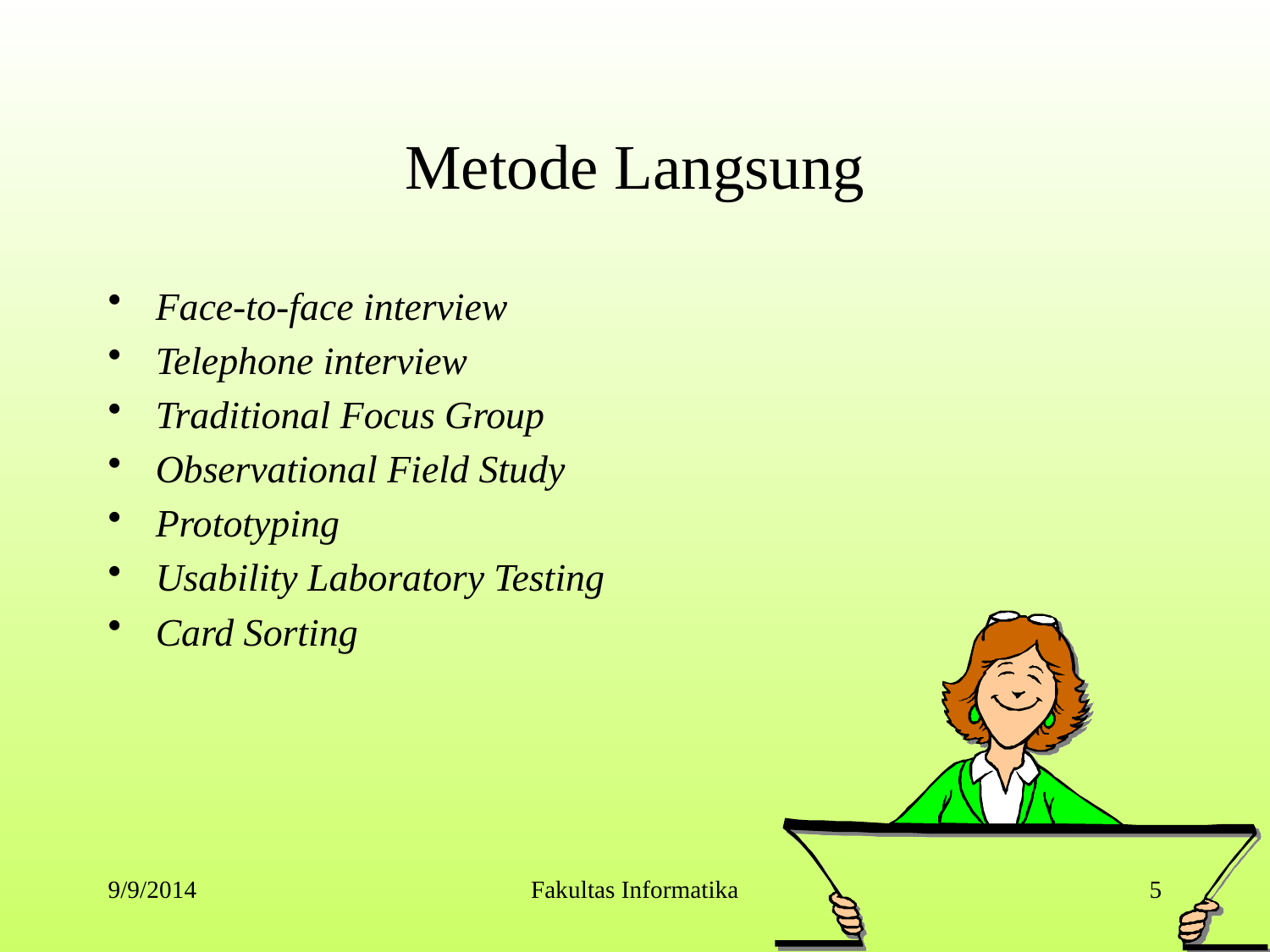

# Metode Langsung
Face-to-face interview
Telephone interview
Traditional Focus Group
Observational Field Study
Prototyping
Usability Laboratory Testing
Card Sorting

9/9/2014
Fakultas Informatika
5